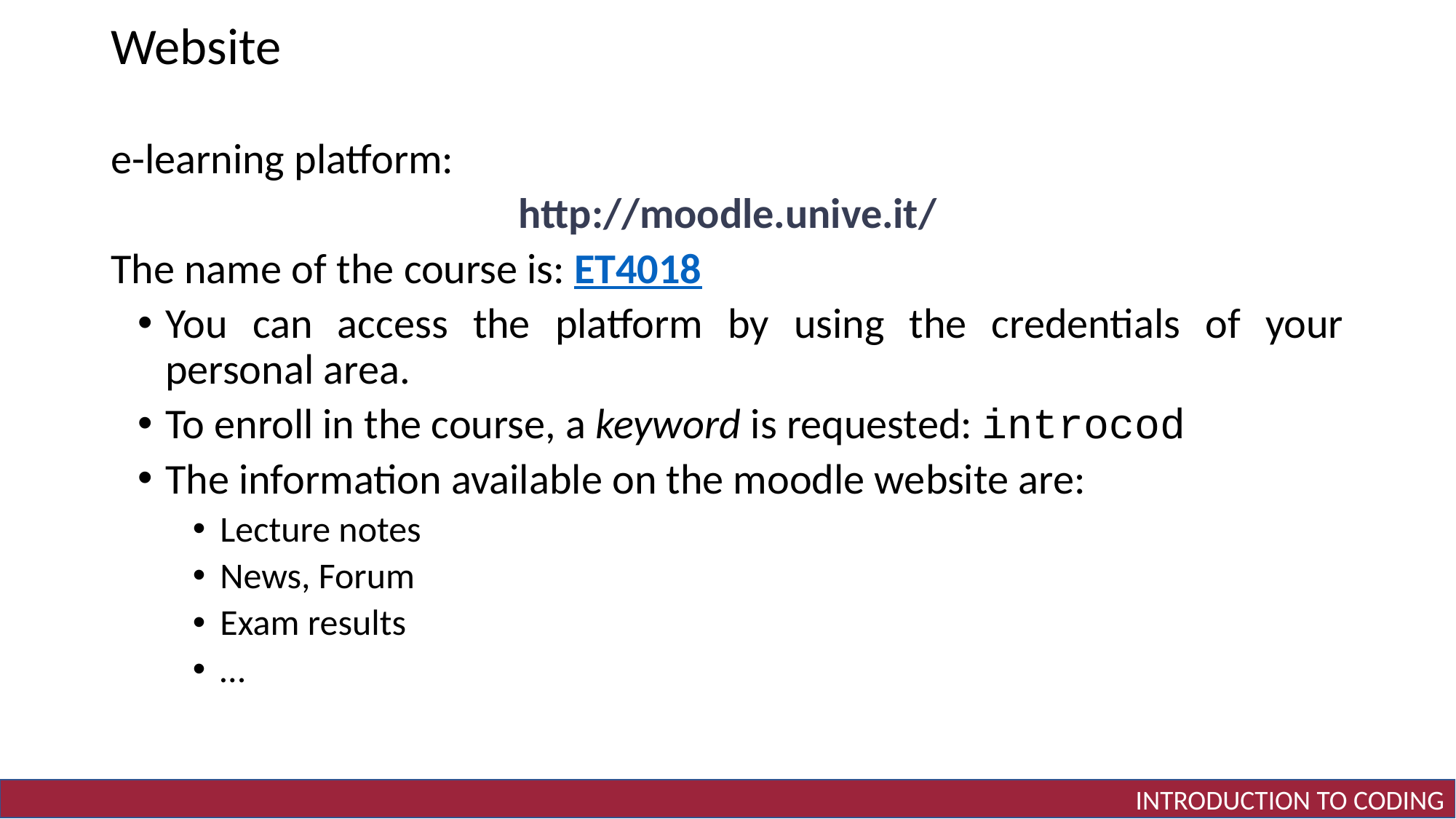

# Website
e-learning platform:
http://moodle.unive.it/
The name of the course is: ET4018
You can access the platform by using the credentials of your personal area.
To enroll in the course, a keyword is requested: introcod
The information available on the moodle website are:
Lecture notes
News, Forum
Exam results
…